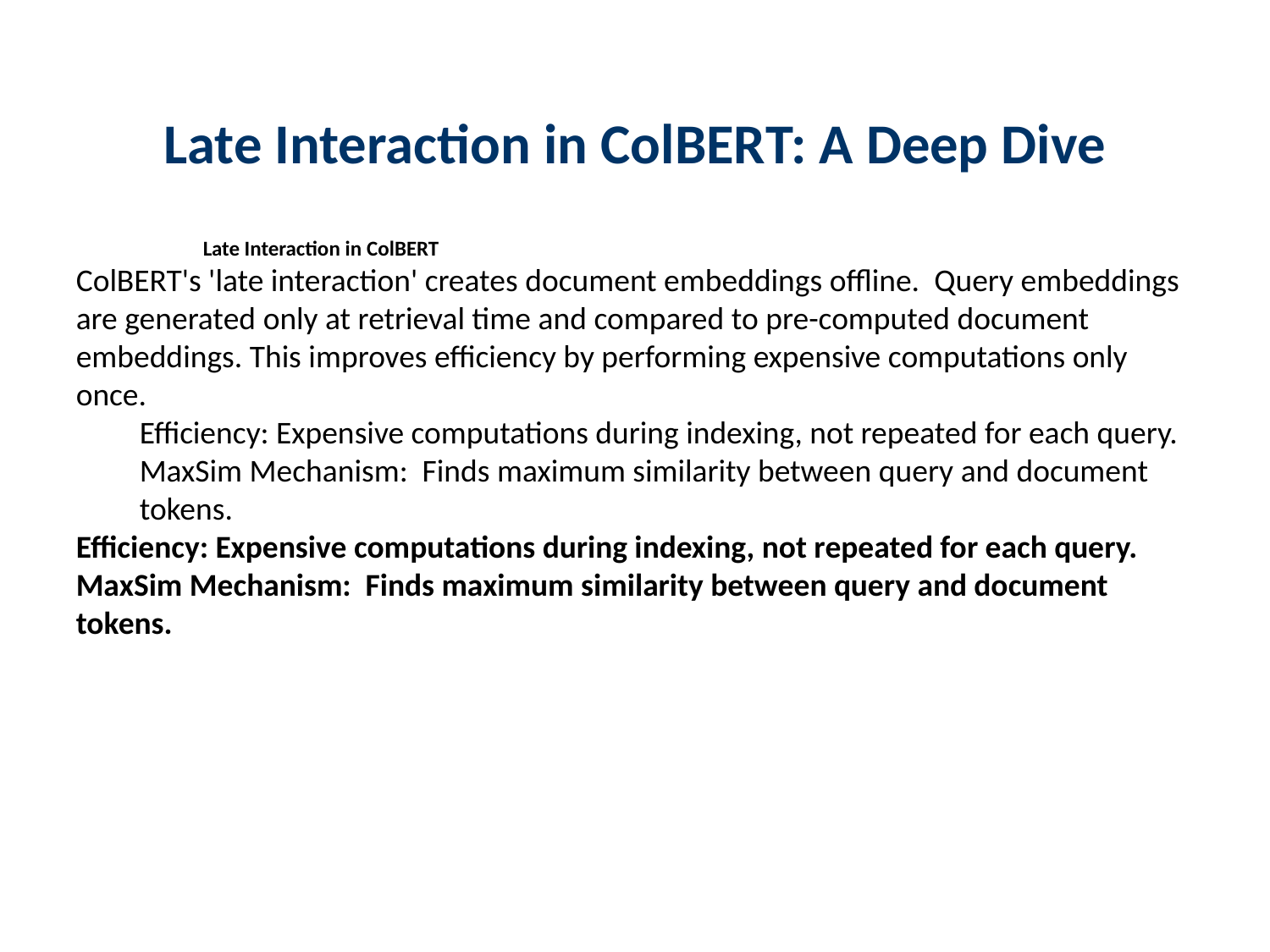

Late Interaction in ColBERT: A Deep Dive

Late Interaction in ColBERT
ColBERT's 'late interaction' creates document embeddings offline.  Query embeddings are generated only at retrieval time and compared to pre-computed document embeddings. This improves efficiency by performing expensive computations only once.
Efficiency: Expensive computations during indexing, not repeated for each query.
MaxSim Mechanism:  Finds maximum similarity between query and document tokens.
Efficiency: Expensive computations during indexing, not repeated for each query.
MaxSim Mechanism:  Finds maximum similarity between query and document tokens.